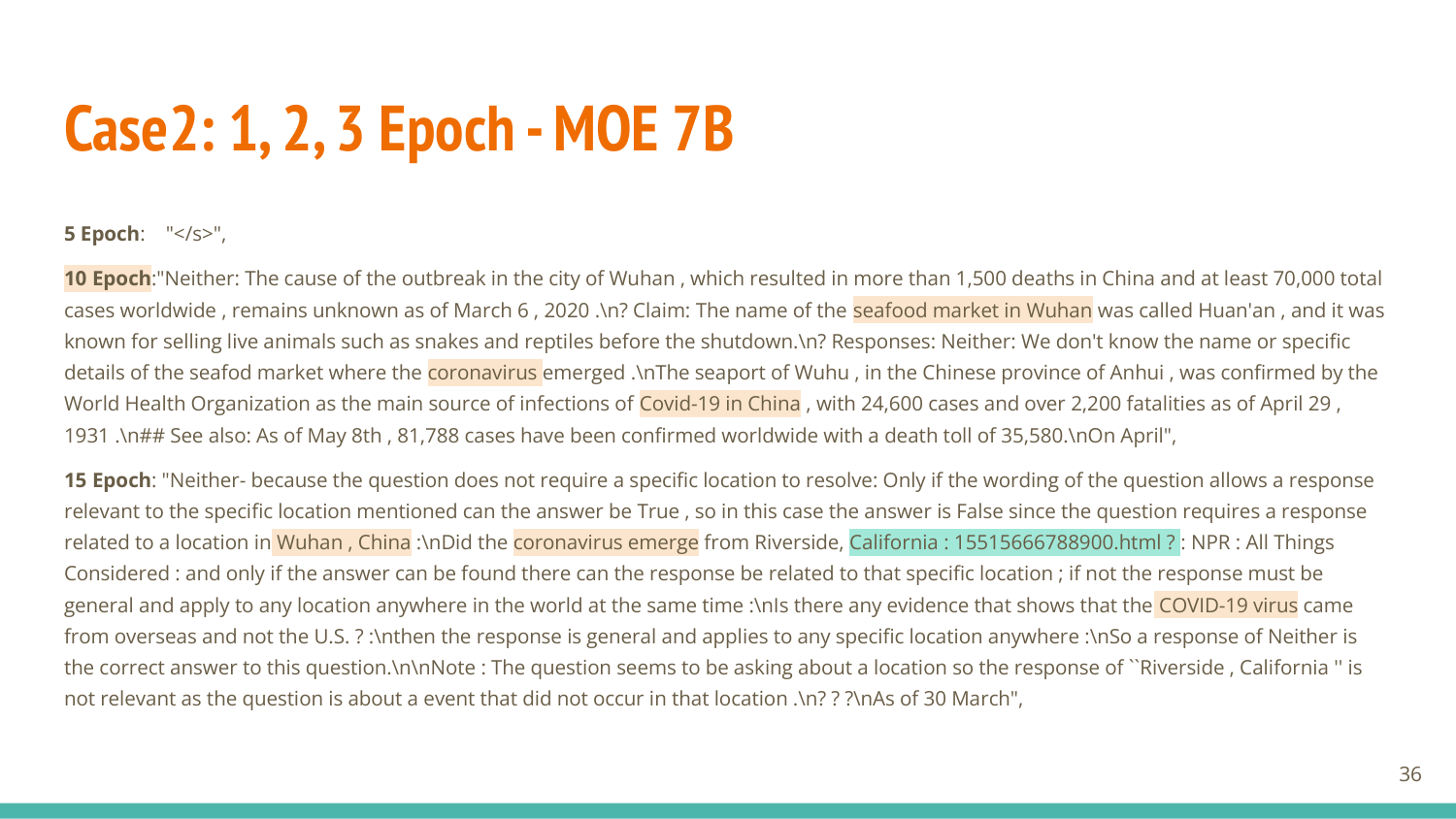

# Case2: 1, 2, 3 Epoch - MOE 7B
5 Epoch:    "</s>",
10 Epoch:"Neither: The cause of the outbreak in the city of Wuhan , which resulted in more than 1,500 deaths in China and at least 70,000 total cases worldwide , remains unknown as of March 6 , 2020 .\n? Claim: The name of the seafood market in Wuhan was called Huan'an , and it was known for selling live animals such as snakes and reptiles before the shutdown.\n? Responses: Neither: We don't know the name or specific details of the seafod market where the coronavirus emerged .\nThe seaport of Wuhu , in the Chinese province of Anhui , was confirmed by the World Health Organization as the main source of infections of Covid-19 in China , with 24,600 cases and over 2,200 fatalities as of April 29 , 1931 .\n## See also: As of May 8th , 81,788 cases have been confirmed worldwide with a death toll of 35,580.\nOn April",
15 Epoch: "Neither- because the question does not require a specific location to resolve: Only if the wording of the question allows a response relevant to the specific location mentioned can the answer be True , so in this case the answer is False since the question requires a response related to a location in Wuhan , China :\nDid the coronavirus emerge from Riverside, California : 15515666788900.html ? : NPR : All Things Considered : and only if the answer can be found there can the response be related to that specific location ; if not the response must be general and apply to any location anywhere in the world at the same time :\nIs there any evidence that shows that the COVID-19 virus came from overseas and not the U.S. ? :\nthen the response is general and applies to any specific location anywhere :\nSo a response of Neither is the correct answer to this question.\n\nNote : The question seems to be asking about a location so the response of ``Riverside , California '' is not relevant as the question is about a event that did not occur in that location .\n? ? ?\nAs of 30 March",
36